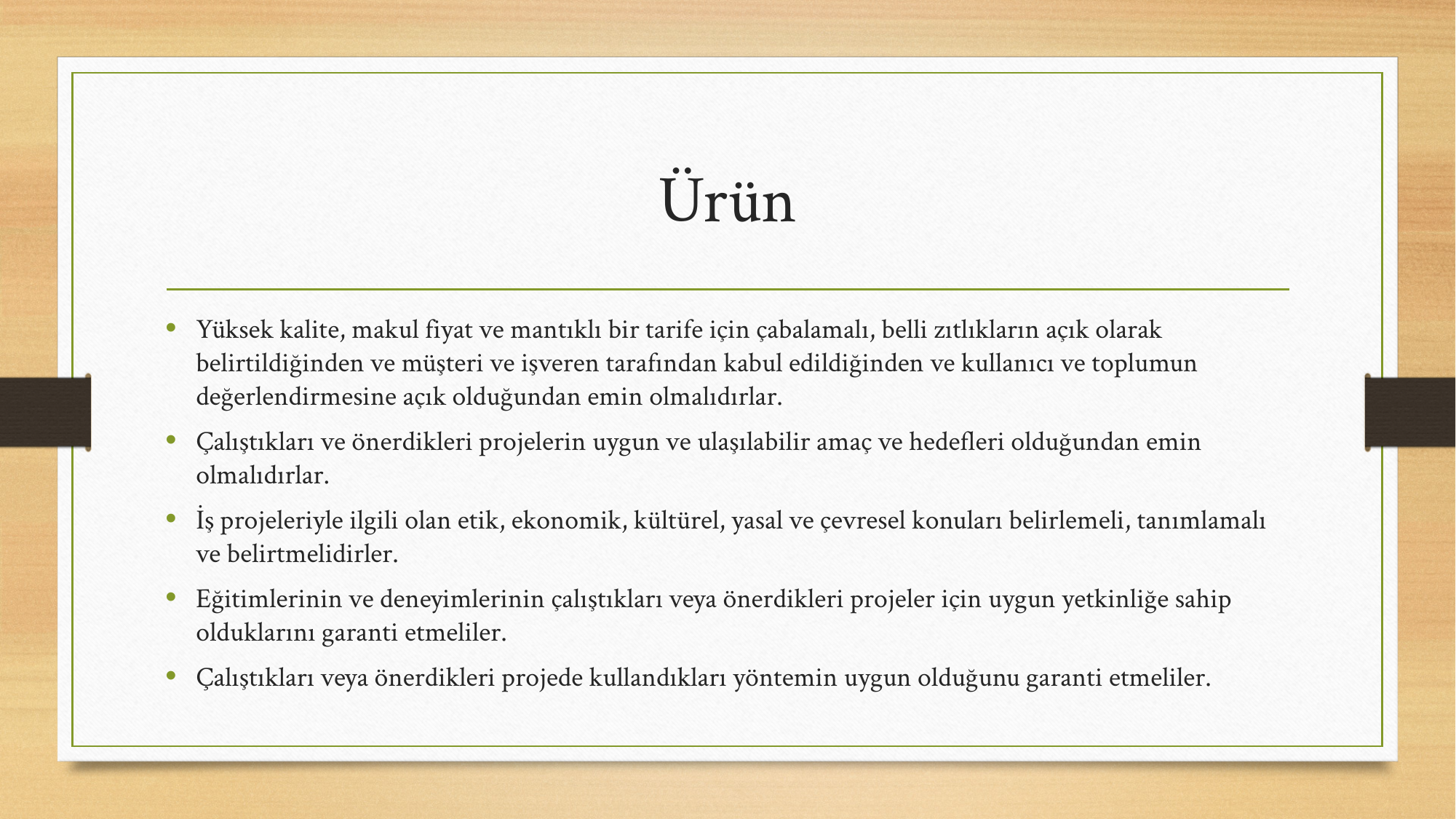

# Ürün
Yüksek kalite, makul fiyat ve mantıklı bir tarife için çabalamalı, belli zıtlıkların açık olarak belirtildiğinden ve müşteri ve işveren tarafından kabul edildiğinden ve kullanıcı ve toplumun değerlendirmesine açık olduğundan emin olmalıdırlar.
Çalıştıkları ve önerdikleri projelerin uygun ve ulaşılabilir amaç ve hedefleri olduğundan emin olmalıdırlar.
İş projeleriyle ilgili olan etik, ekonomik, kültürel, yasal ve çevresel konuları belirlemeli, tanımlamalı ve belirtmelidirler.
Eğitimlerinin ve deneyimlerinin çalıştıkları veya önerdikleri projeler için uygun yetkinliğe sahip olduklarını garanti etmeliler.
Çalıştıkları veya önerdikleri projede kullandıkları yöntemin uygun olduğunu garanti etmeliler.